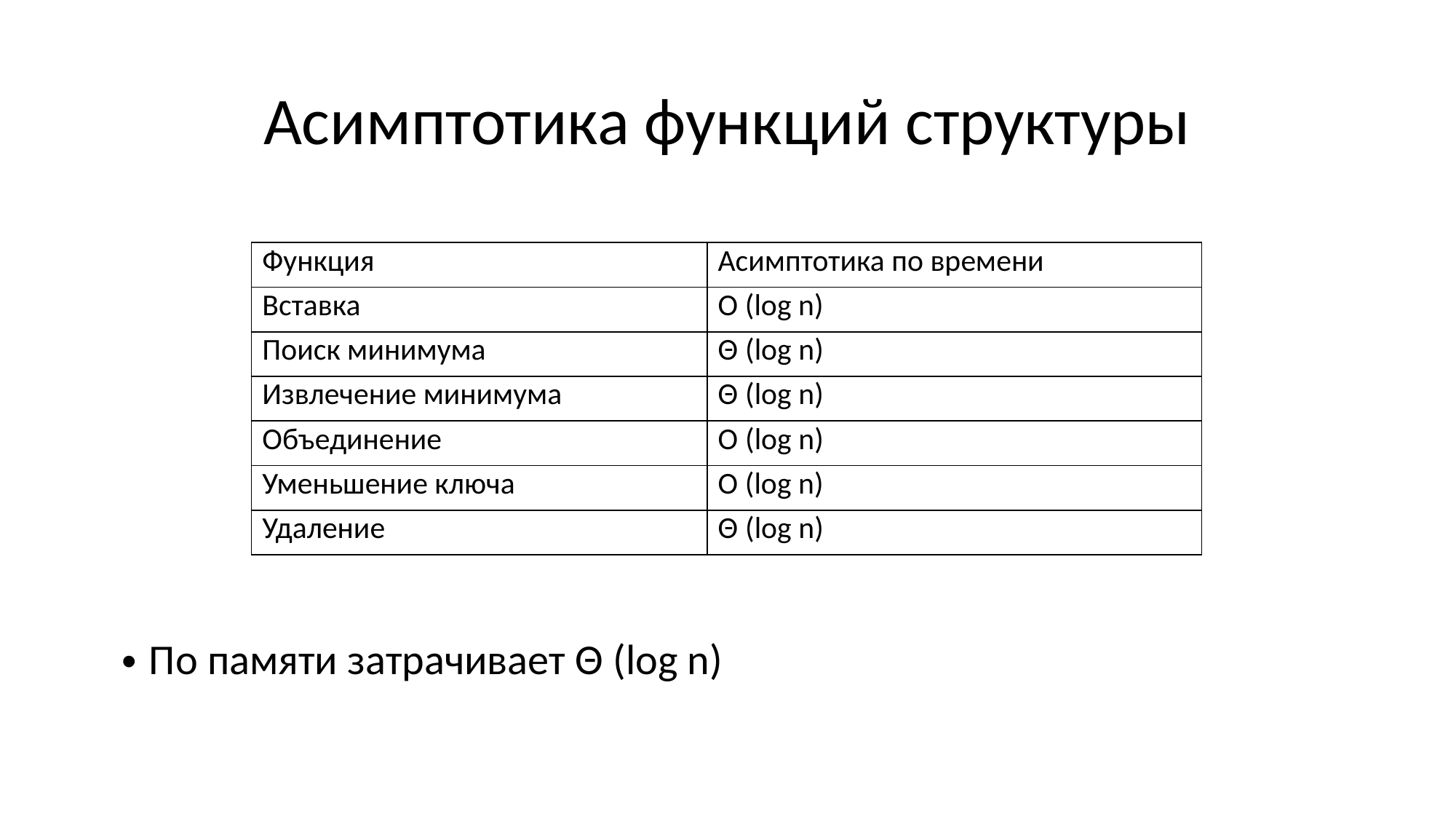

# Асимптотика функций структуры
| Функция | Асимптотика по времени |
| --- | --- |
| Вставка | O (log n) |
| Поиск минимума | Θ (log n) |
| Извлечение минимума | Θ (log n) |
| Объединение | О (log n) |
| Уменьшение ключа | O (log n) |
| Удаление | Θ (log n) |
По памяти затрачивает Θ (log n)